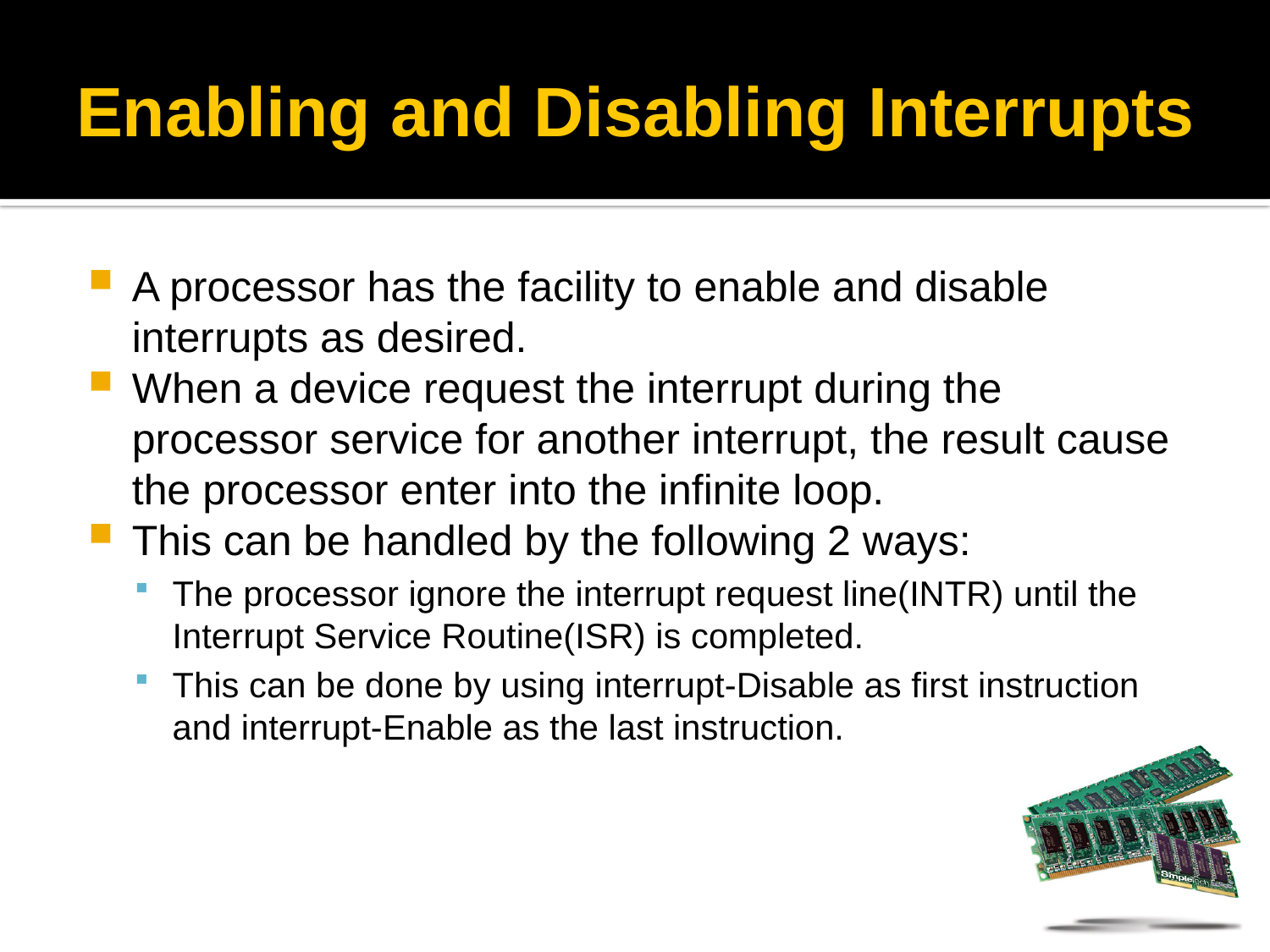

# Enabling and Disabling Interrupts
A processor has the facility to enable and disable interrupts as desired.
When a device request the interrupt during the processor service for another interrupt, the result cause the processor enter into the infinite loop.
This can be handled by the following 2 ways:
The processor ignore the interrupt request line(INTR) until the Interrupt Service Routine(ISR) is completed.
This can be done by using interrupt-Disable as first instruction and interrupt-Enable as the last instruction.